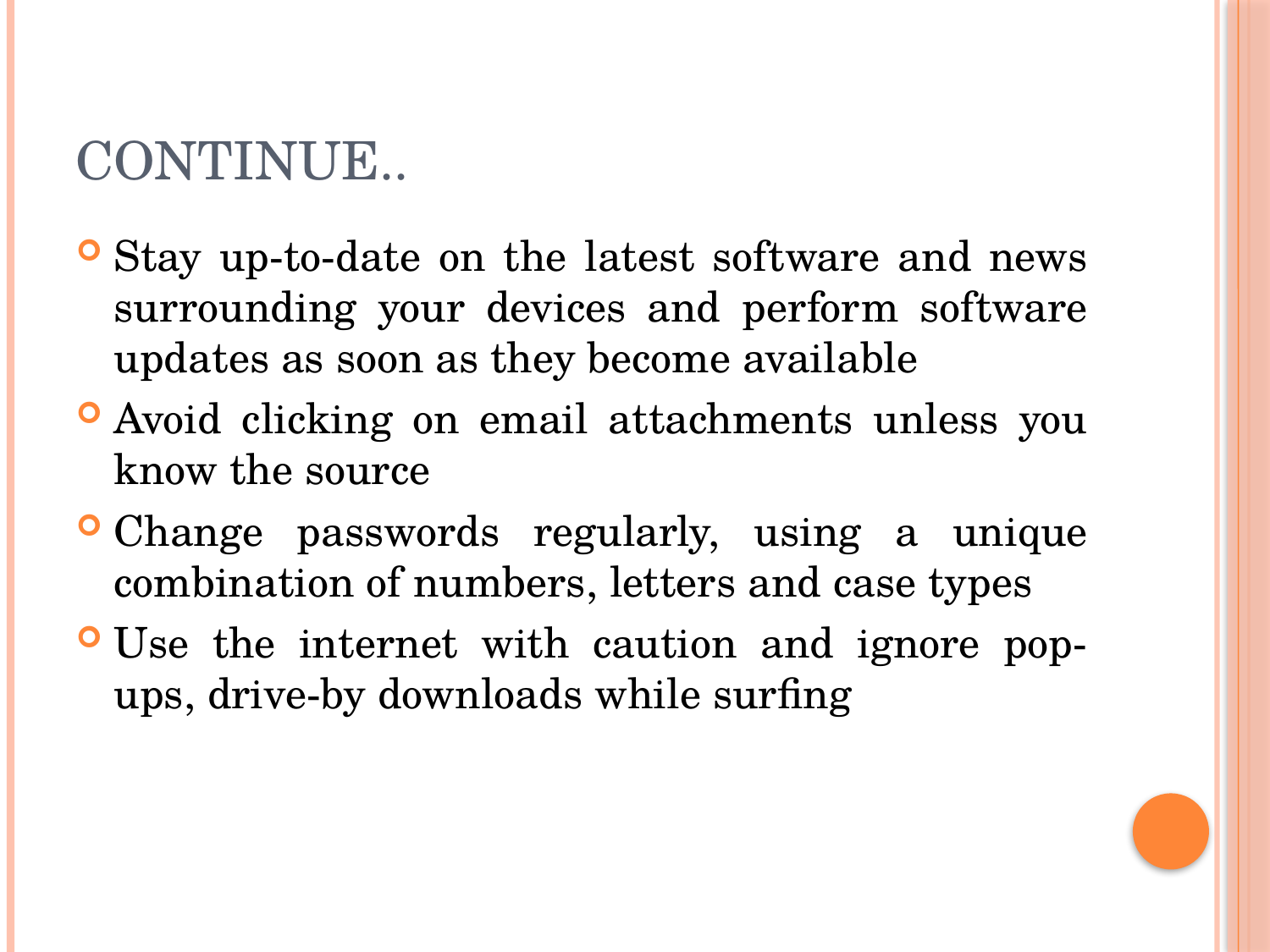

# Continue..
Stay up-to-date on the latest software and news surrounding your devices and perform software updates as soon as they become available
Avoid clicking on email attachments unless you know the source
Change passwords regularly, using a unique combination of numbers, letters and case types
Use the internet with caution and ignore pop-ups, drive-by downloads while surfing